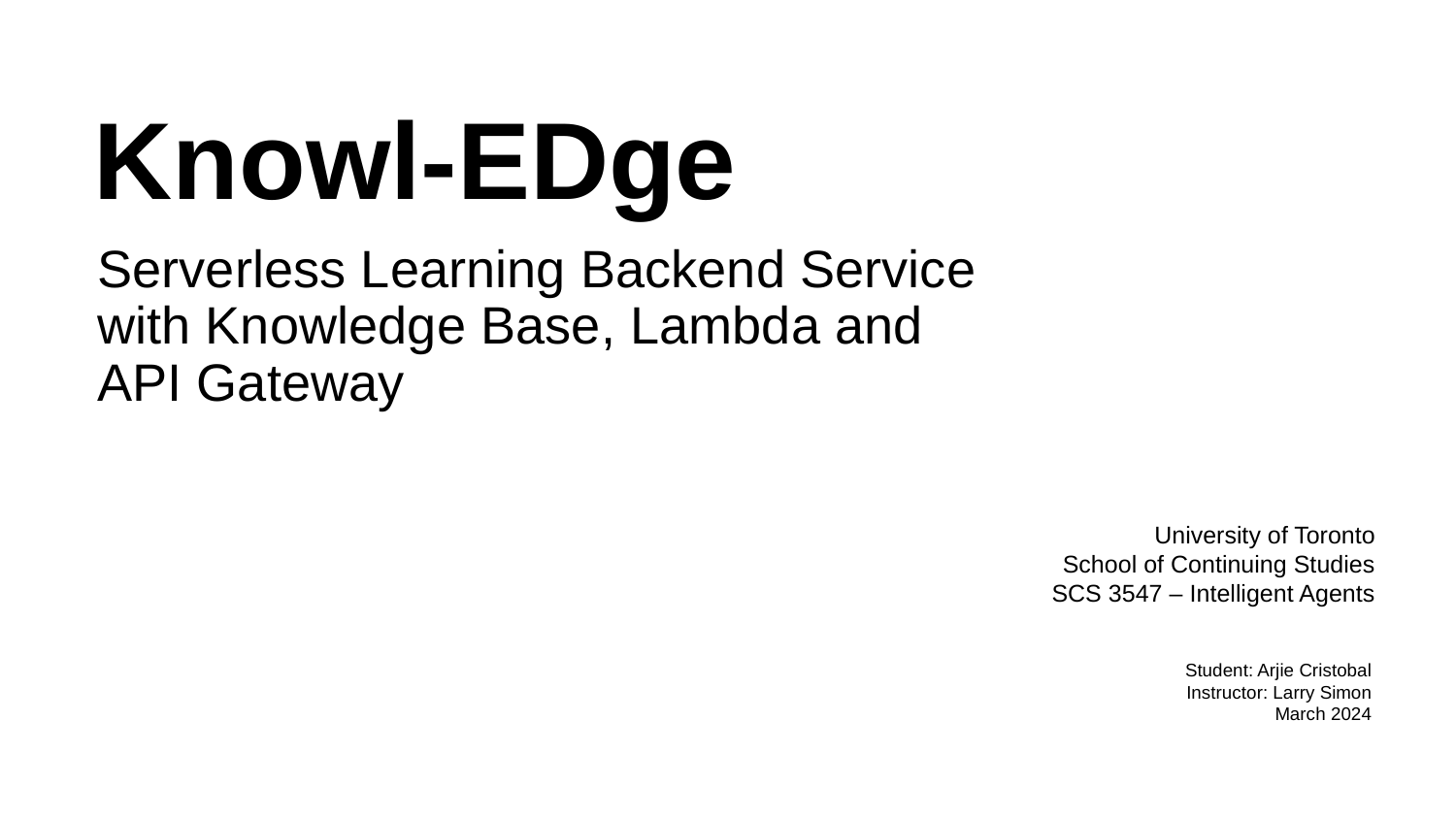

Knowl-EDge
Serverless Learning Backend Service with Knowledge Base, Lambda and API Gateway
University of Toronto
School of Continuing Studies
SCS 3547 – Intelligent Agents

Student: Arjie Cristobal
Instructor: Larry Simon
March 2024